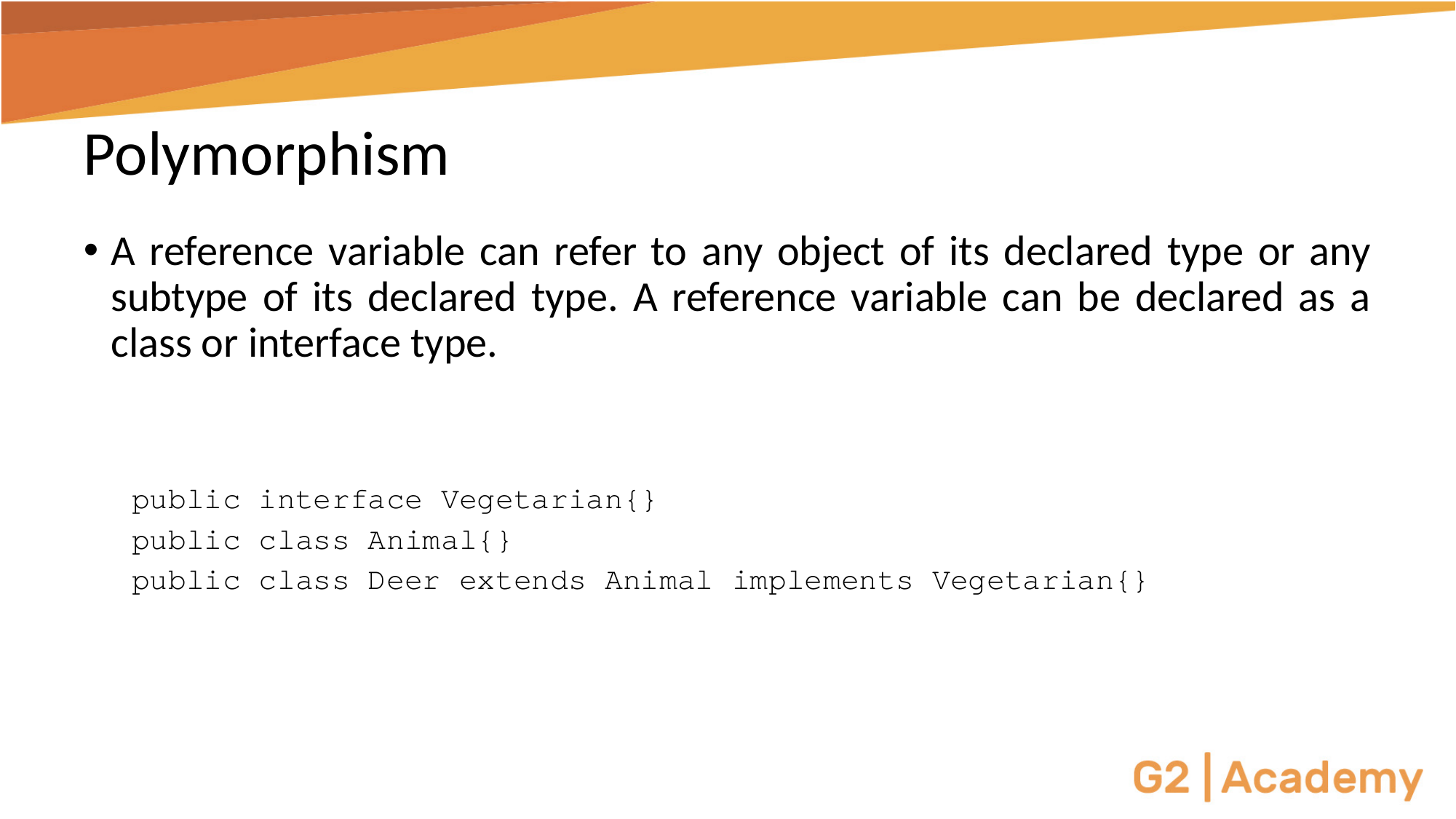

# Polymorphism
A reference variable can refer to any object of its declared type or any subtype of its declared type. A reference variable can be declared as a class or interface type.

public interface Vegetarian{}
public class Animal{}
public class Deer extends Animal implements Vegetarian{}